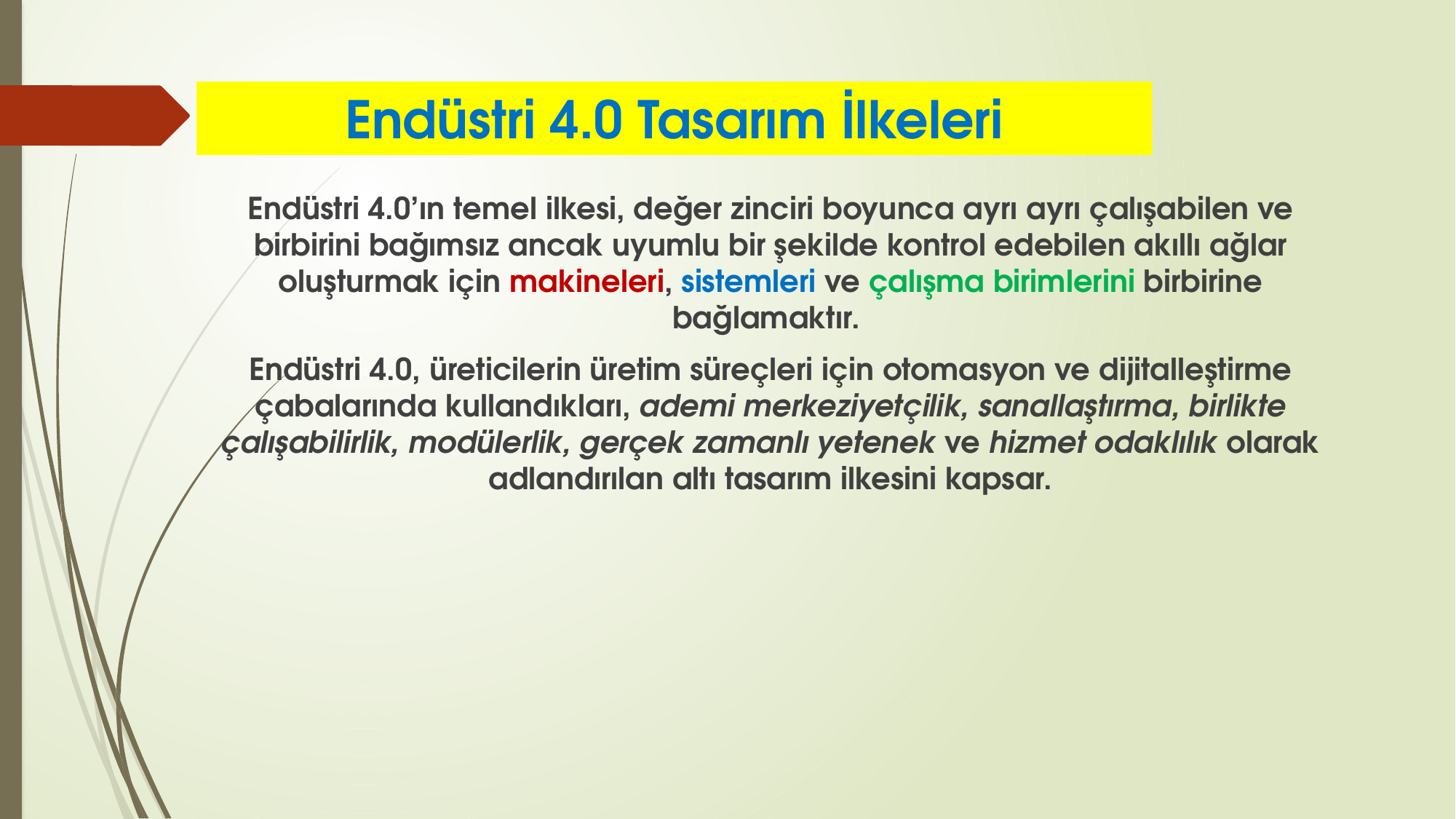

# Endüstri 4.0 Tasarım İlkeleri
Endüstri 4.0’ın temel ilkesi, değer zinciri boyunca ayrı ayrı çalışabilen ve birbirini bağımsız ancak uyumlu bir şekilde kontrol edebilen akıllı ağlar oluşturmak için makineleri, sistemleri ve çalışma birimlerini birbirine bağlamaktır.
Endüstri 4.0, üreticilerin üretim süreçleri için otomasyon ve dijitalleştirme çabalarında kullandıkları, ademi merkeziyetçilik, sanallaştırma, birlikte çalışabilirlik, modülerlik, gerçek zamanlı yetenek ve hizmet odaklılık olarak adlandırılan altı tasarım ilkesini kapsar.